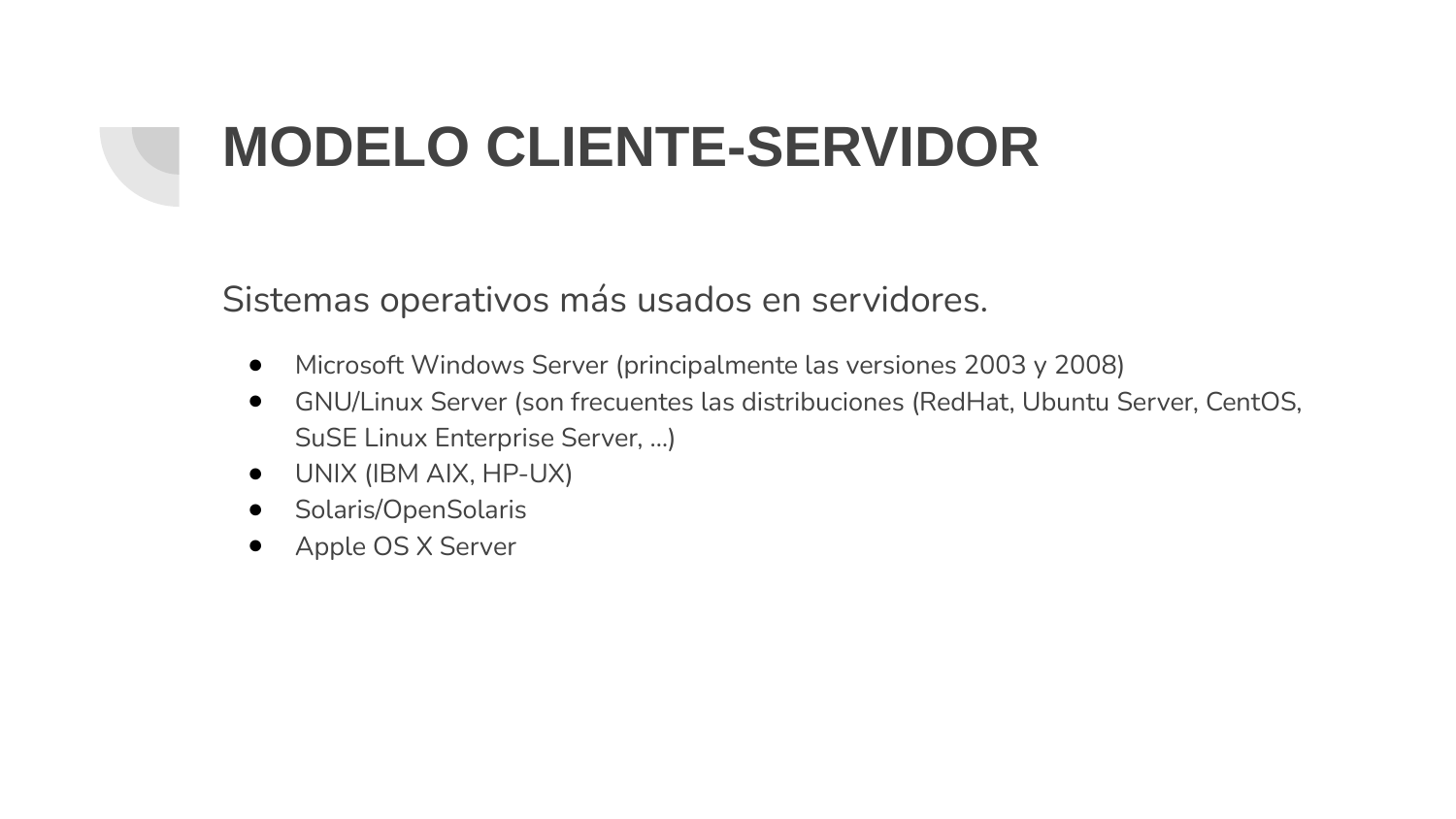

# MODELO CLIENTE-SERVIDOR
Sistemas operativos más usados en servidores.
Microsoft Windows Server (principalmente las versiones 2003 y 2008)
GNU/Linux Server (son frecuentes las distribuciones (RedHat, Ubuntu Server, CentOS, SuSE Linux Enterprise Server, …)
UNIX (IBM AIX, HP-UX)
Solaris/OpenSolaris
Apple OS X Server